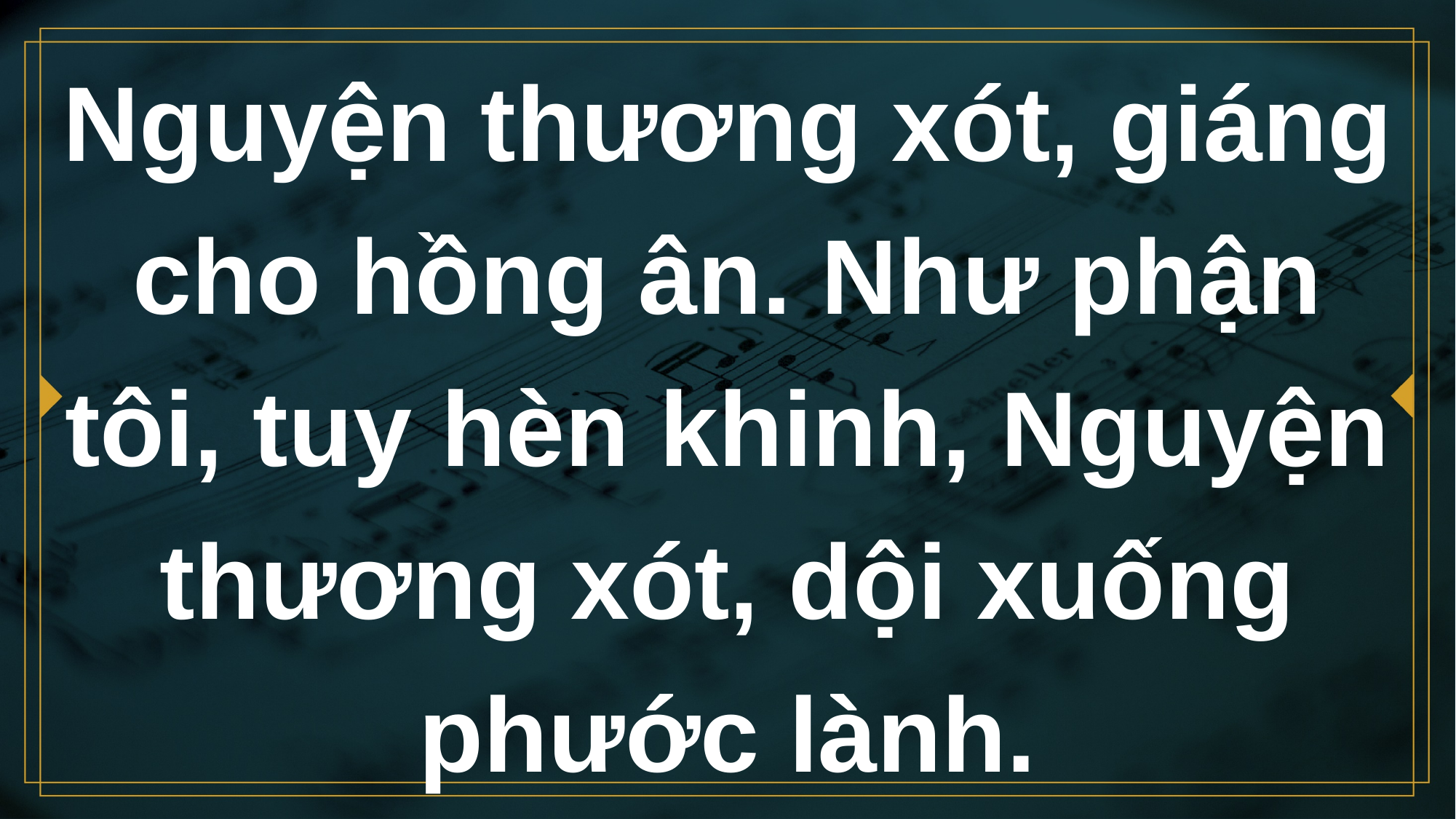

# Nguyện thương xót, giáng cho hồng ân. Như phận tôi, tuy hèn khinh, Nguyện thương xót, dội xuống phước lành.